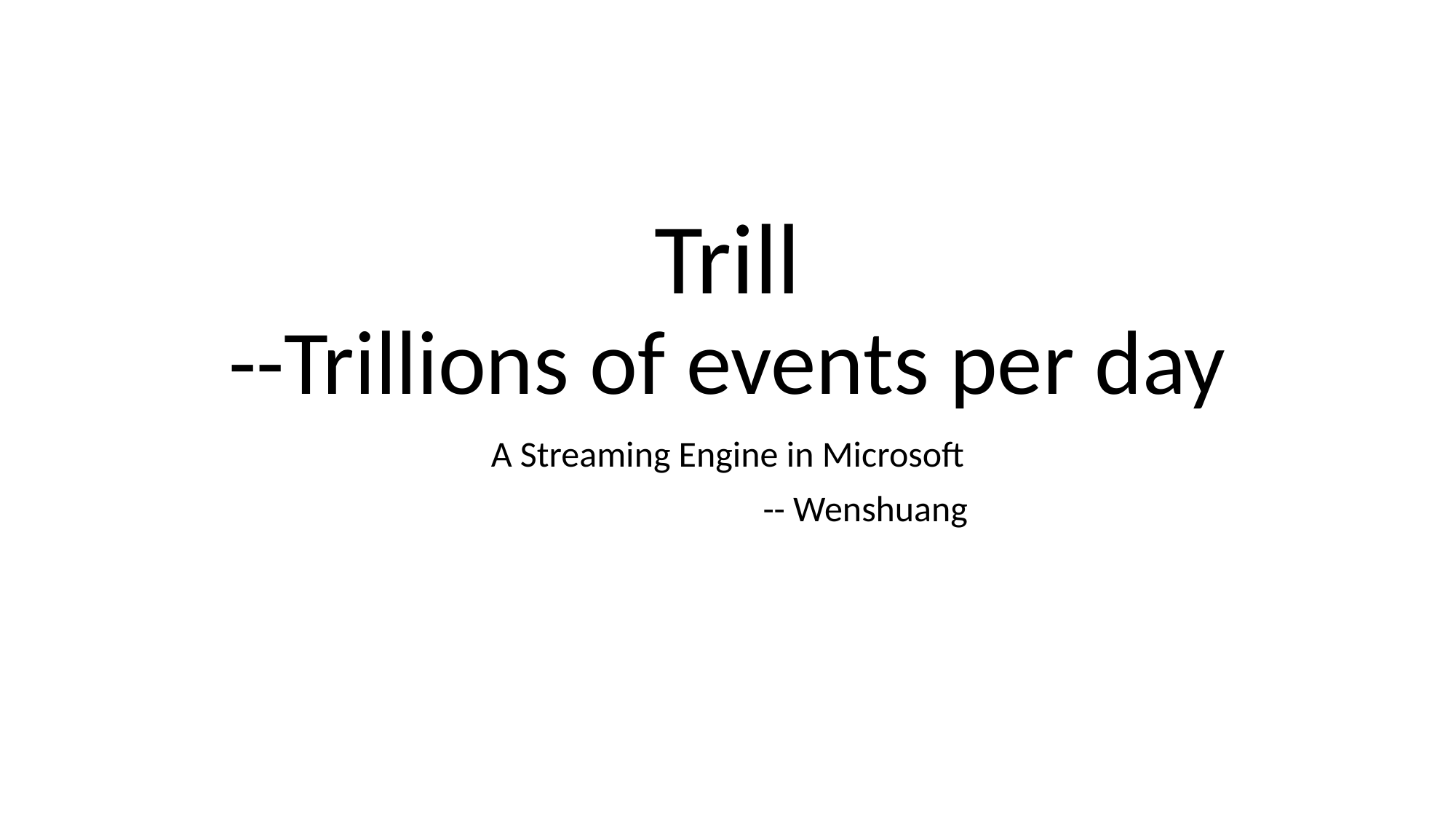

# Trill --Trillions of events per day
A Streaming Engine in Microsoft
		       -- Wenshuang